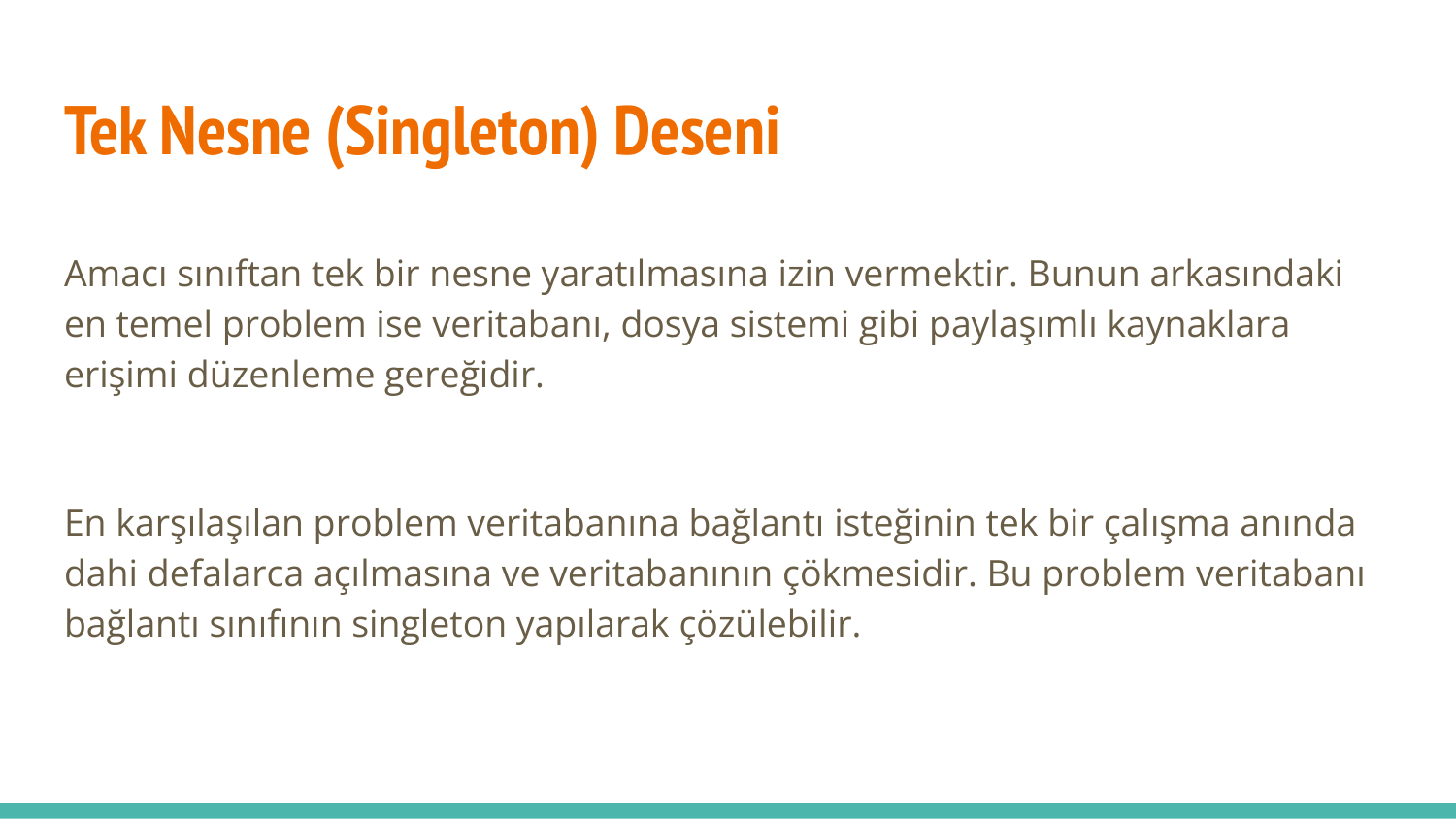

# Tek Nesne (Singleton) Deseni
Amacı sınıftan tek bir nesne yaratılmasına izin vermektir. Bunun arkasındaki en temel problem ise veritabanı, dosya sistemi gibi paylaşımlı kaynaklara erişimi düzenleme gereğidir.

En karşılaşılan problem veritabanına bağlantı isteğinin tek bir çalışma anında dahi defalarca açılmasına ve veritabanının çökmesidir. Bu problem veritabanı bağlantı sınıfının singleton yapılarak çözülebilir.